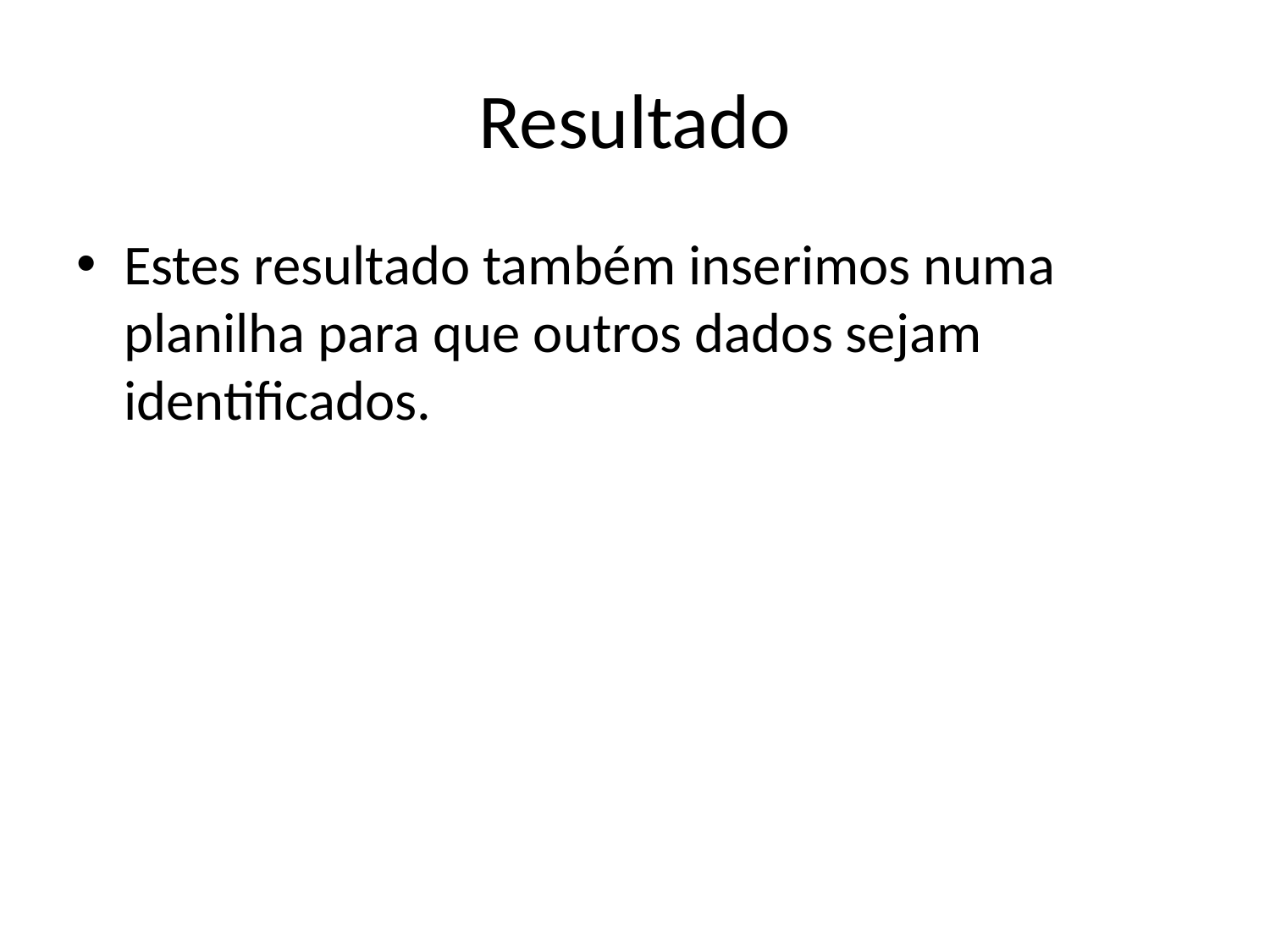

# Resultado
Estes resultado também inserimos numa planilha para que outros dados sejam identificados.